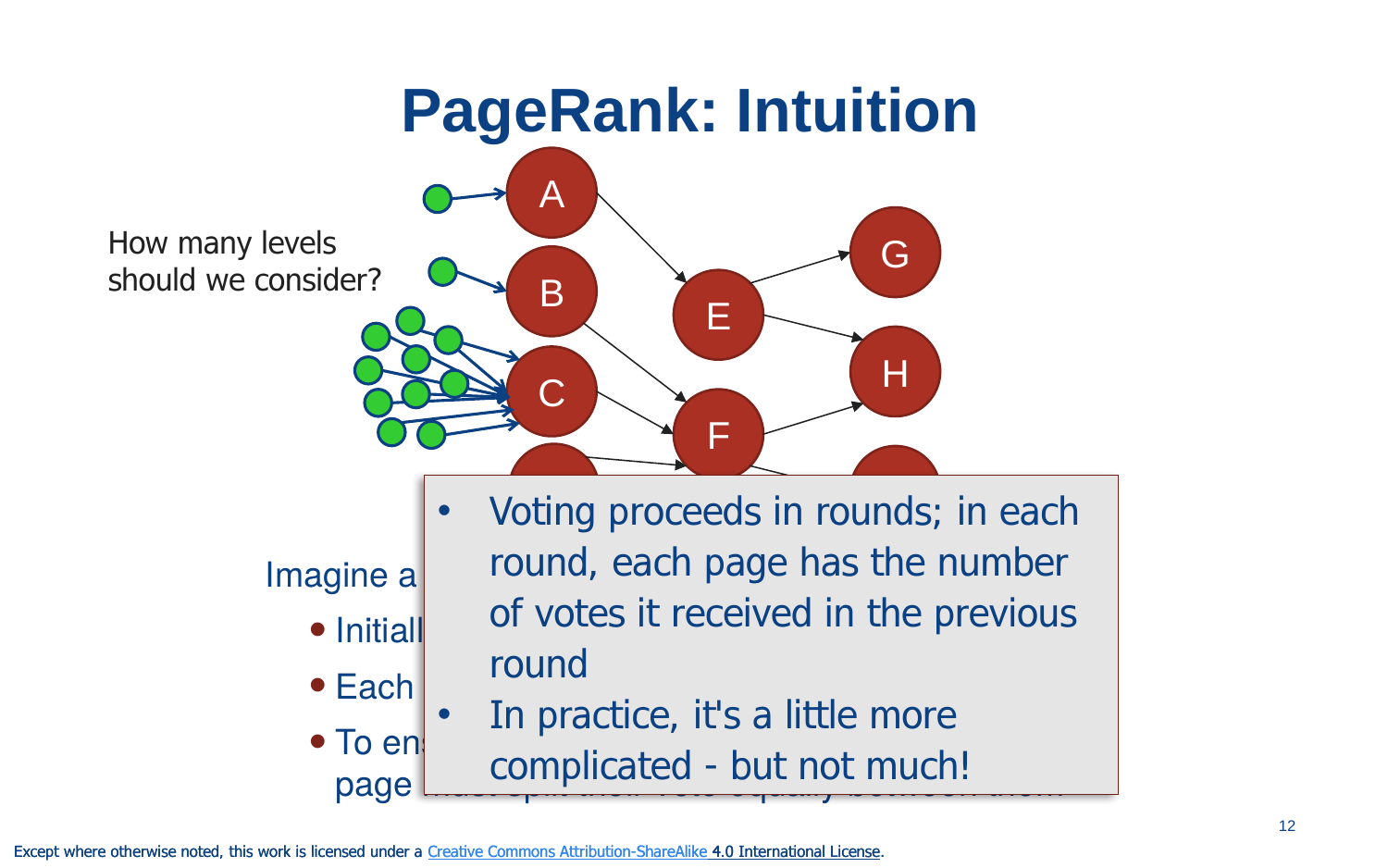

# PageRank: Intuition
A

G
How many levels
should we consider?
B

E

H

C

F

D
I
Voting proceeds in rounds; in each round, each page has the number of votes it received in the previous round
In practice, it's a little more complicated - but not much!
Imagine a contest for The Web's Best Page
Initially, each page has one vote
Each page votes for all the pages it has a link to
To ensure fairness, pages voting for more than one page must split their vote equally between them
12